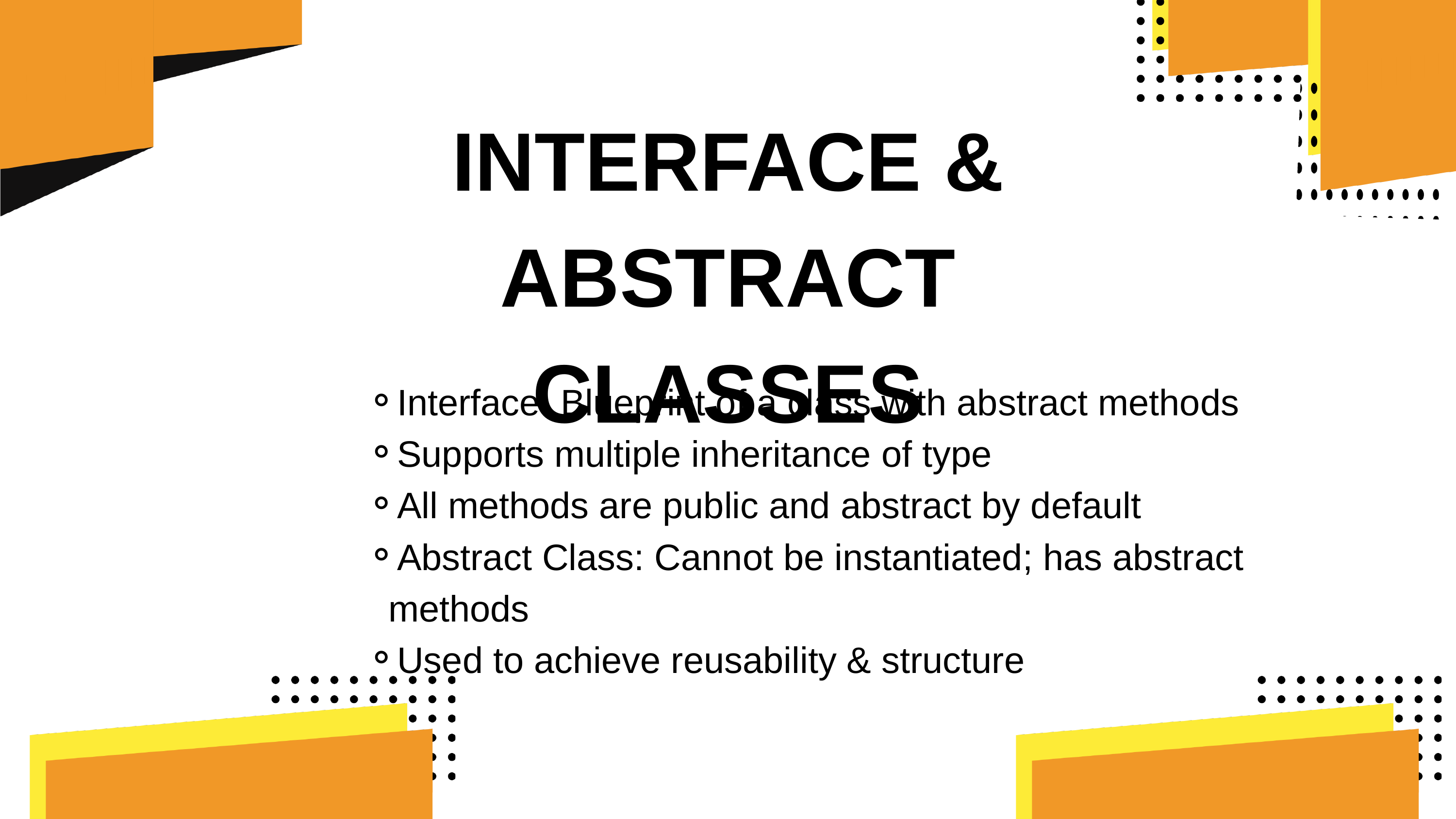

INTERFACE & ABSTRACT CLASSES

Interface: Blueprint of a class with abstract methods
Supports multiple inheritance of type
All methods are public and abstract by default
Abstract Class: Cannot be instantiated; has abstract methods
Used to achieve reusability & structure